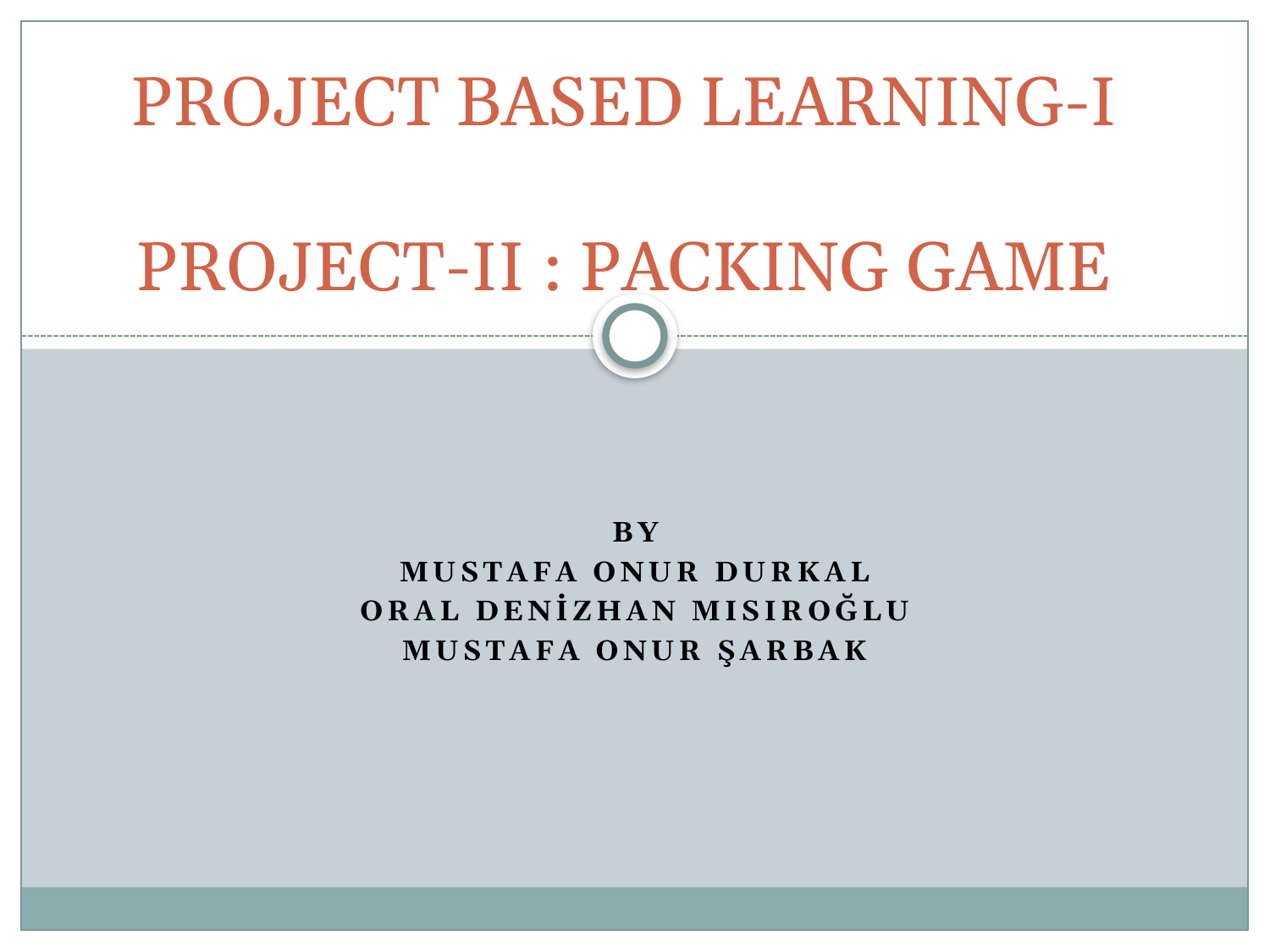

# PROJECT BASED LEARNING-I PROJECT-II : PACKING GAME
by
Mustafa Onur DURKAL
Oral Denizhan MISIROĞLU
Mustafa Onur ŞARBAK